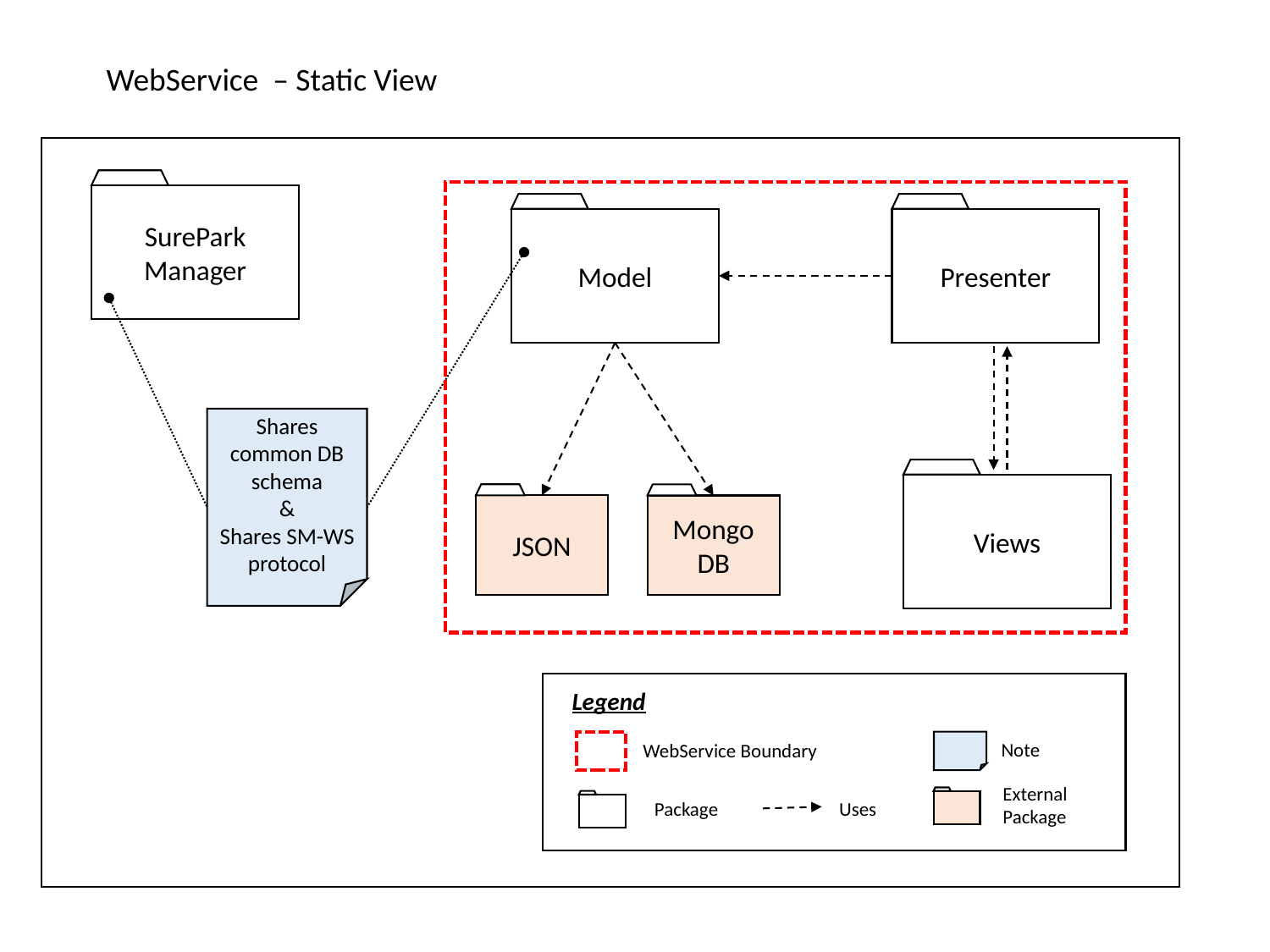

WebService  – Static View

SurePark Manager

Model

Presenter
Shares common DB schema
&
Shares SM-WS protocol

Views

JSON

Mongo
DB

Legend

Note
WebService Boundary
External Package

Package
Uses